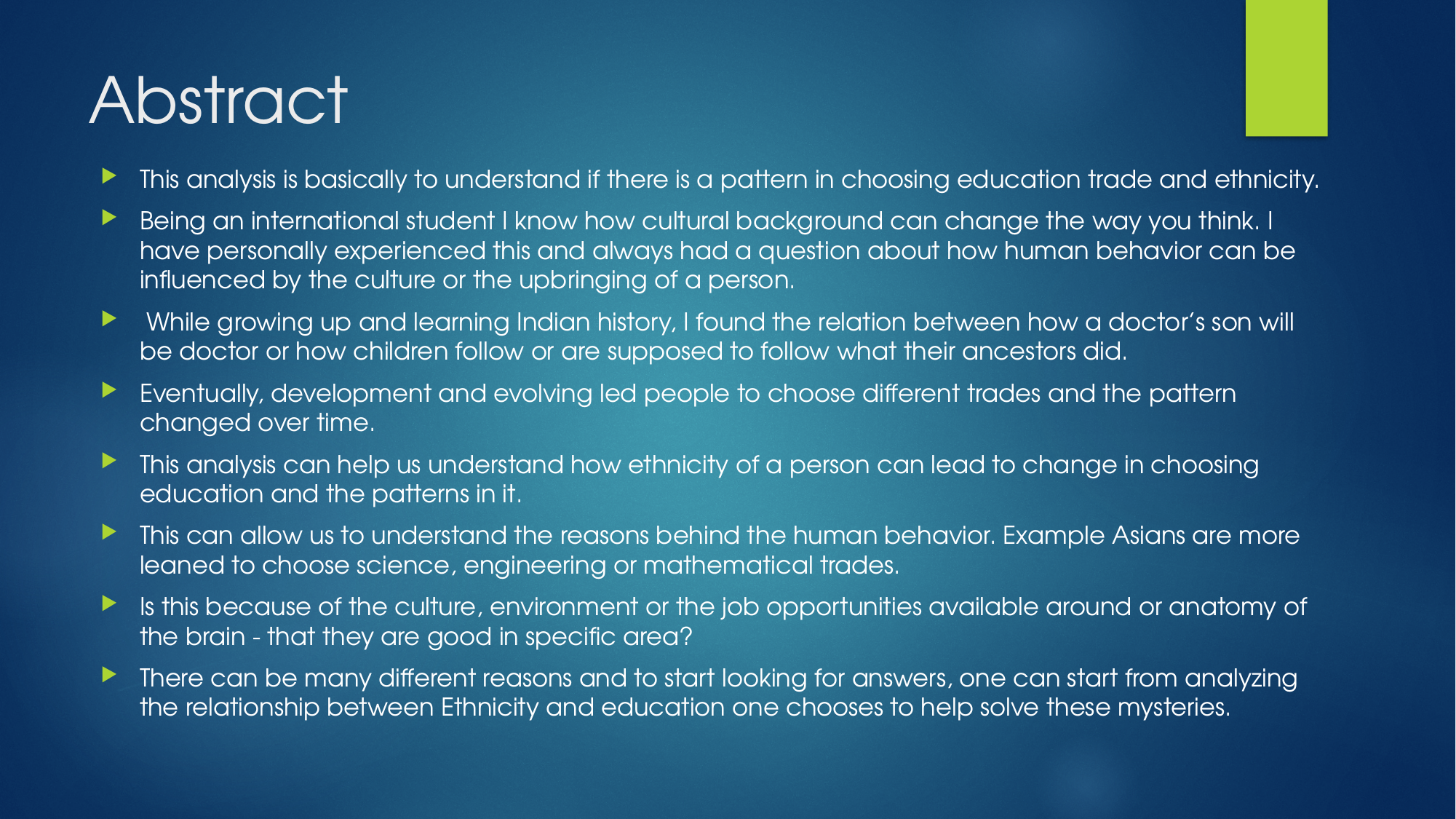

# Abstract
This analysis is basically to understand if there is a pattern in choosing education trade and ethnicity.
Being an international student I know how cultural background can change the way you think. I have personally experienced this and always had a question about how human behavior can be influenced by the culture or the upbringing of a person.
 While growing up and learning Indian history, I found the relation between how a doctor’s son will be doctor or how children follow or are supposed to follow what their ancestors did.
Eventually, development and evolving led people to choose different trades and the pattern changed over time.
This analysis can help us understand how ethnicity of a person can lead to change in choosing education and the patterns in it.
This can allow us to understand the reasons behind the human behavior. Example Asians are more leaned to choose science, engineering or mathematical trades.
Is this because of the culture, environment or the job opportunities available around or anatomy of the brain - that they are good in specific area?
There can be many different reasons and to start looking for answers, one can start from analyzing the relationship between Ethnicity and education one chooses to help solve these mysteries.